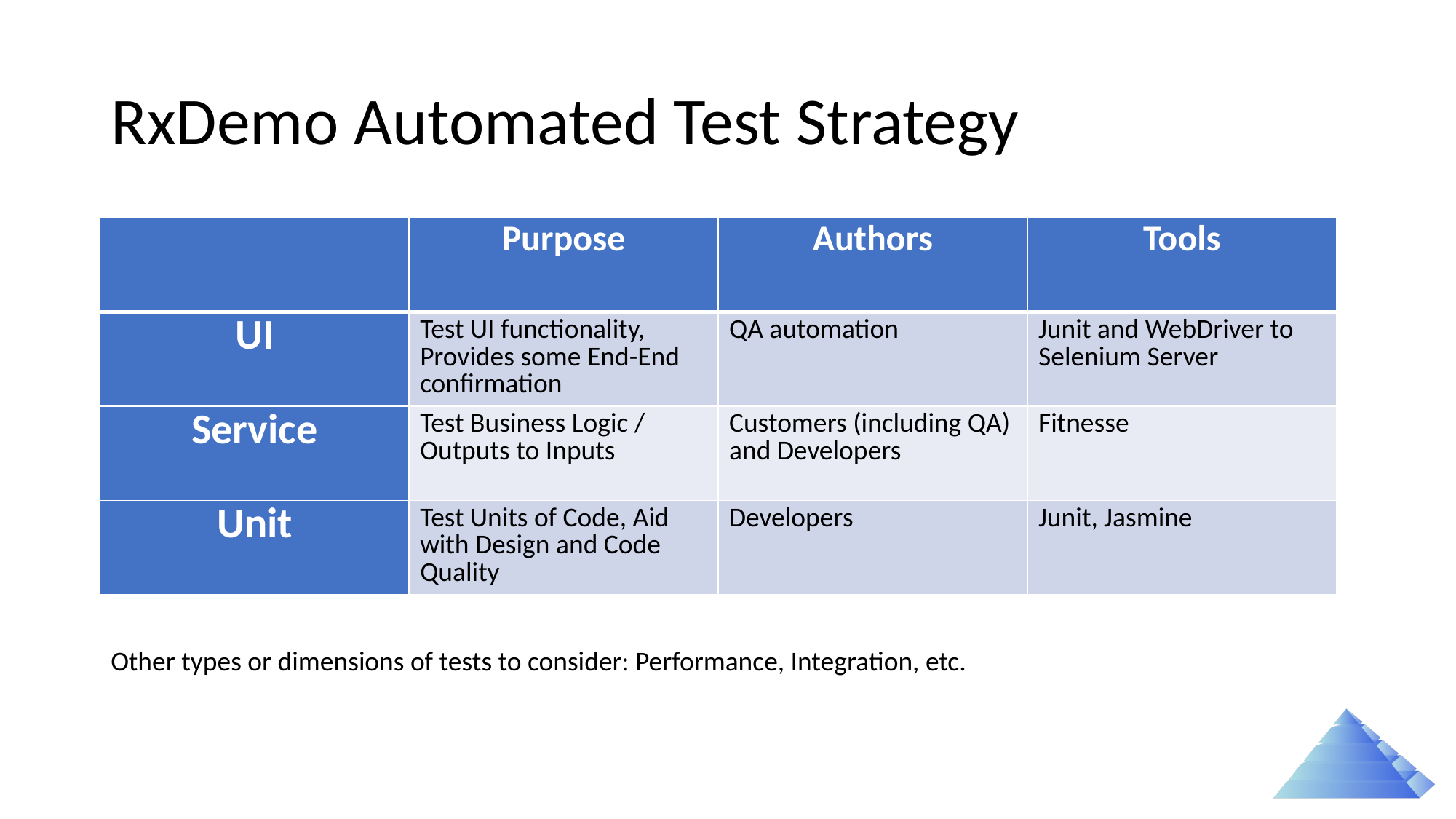

# RxDemo Automated Test Strategy
|  | Purpose | Authors | Tools |
| --- | --- | --- | --- |
| UI | Test UI functionality, Provides some End-End confirmation | QA automation | Junit and WebDriver to Selenium Server |
| Service | Test Business Logic / Outputs to Inputs | Customers (including QA) and Developers | Fitnesse |
| Unit | Test Units of Code, Aid with Design and Code Quality | Developers | Junit, Jasmine |
Other types or dimensions of tests to consider: Performance, Integration, etc.